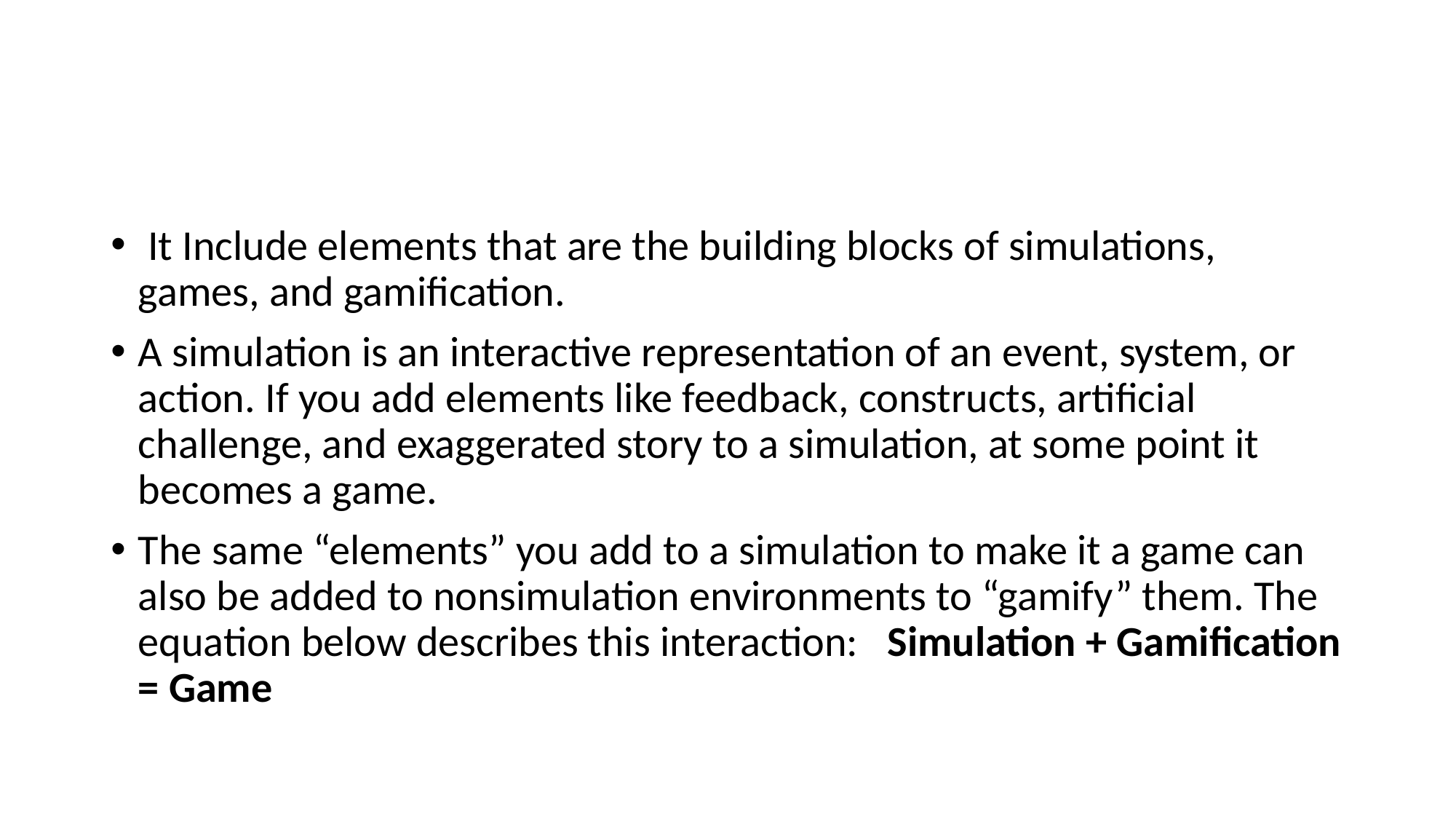

#
 It Include elements that are the building blocks of simulations, games, and gamification.
A simulation is an interactive representation of an event, system, or action. If you add elements like feedback, constructs, artificial challenge, and exaggerated story to a simulation, at some point it becomes a game.
The same “elements” you add to a simulation to make it a game can also be added to nonsimulation environments to “gamify” them. The equation below describes this interaction:   Simulation + Gamification = Game